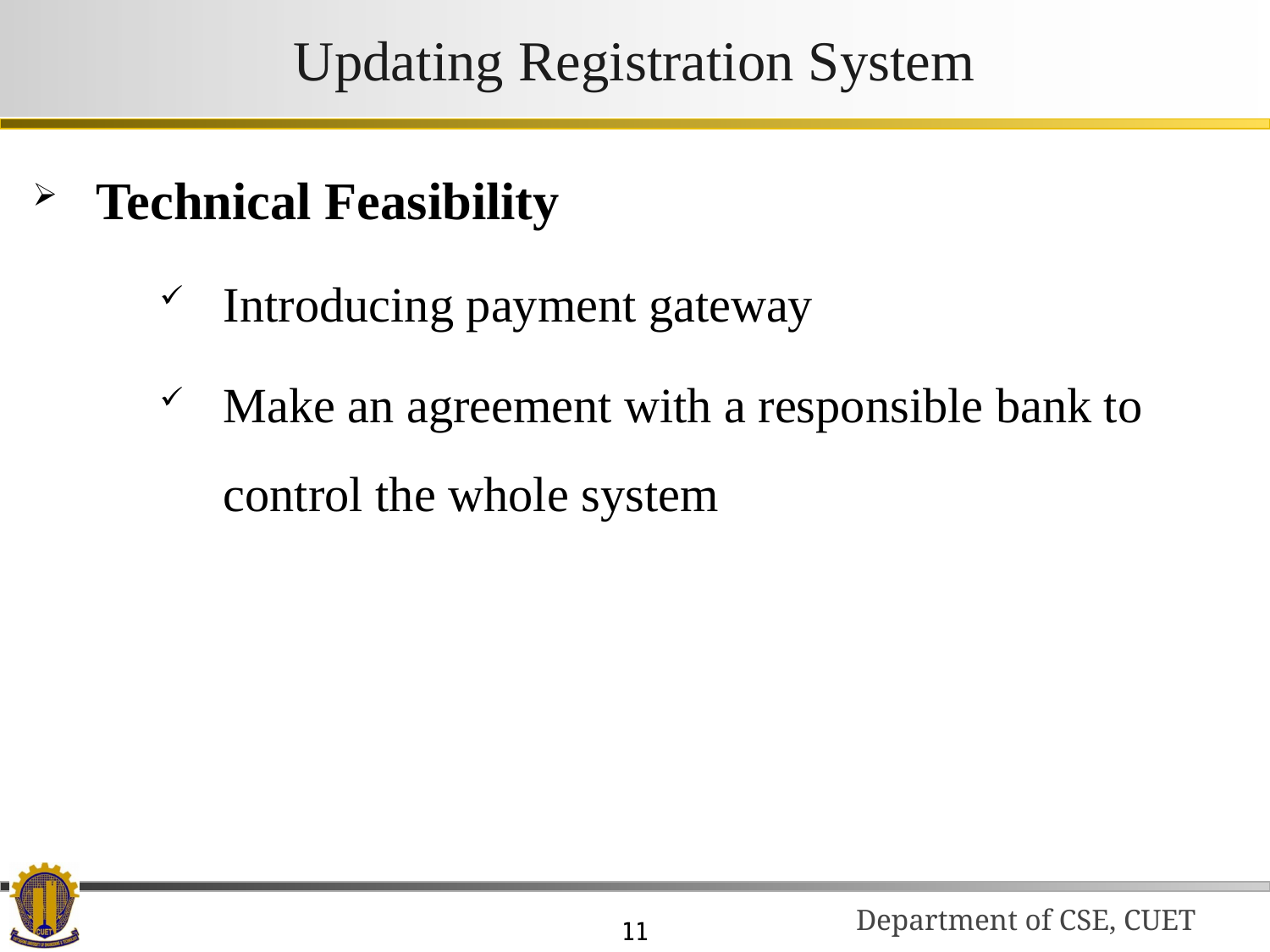

# Updating Registration System
Technical Feasibility
Introducing payment gateway
Make an agreement with a responsible bank to control the whole system